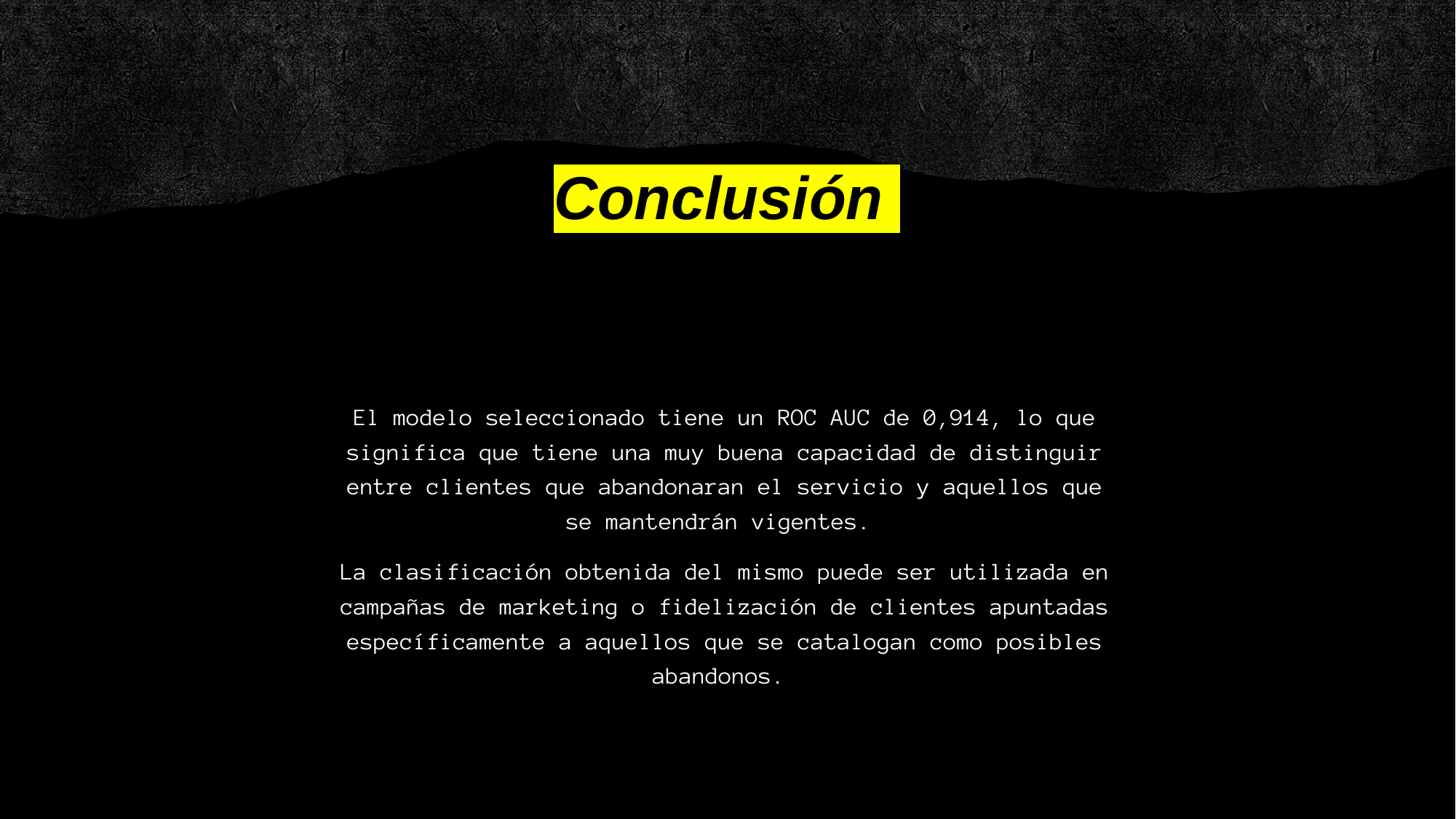

# Conclusión
El modelo seleccionado tiene un ROC AUC de 0,914, lo que significa que tiene una muy buena capacidad de distinguir entre clientes que abandonaran el servicio y aquellos que se mantendrán vigentes.
La clasificación obtenida del mismo puede ser utilizada en campañas de marketing o fidelización de clientes apuntadas específicamente a aquellos que se catalogan como posibles abandonos.